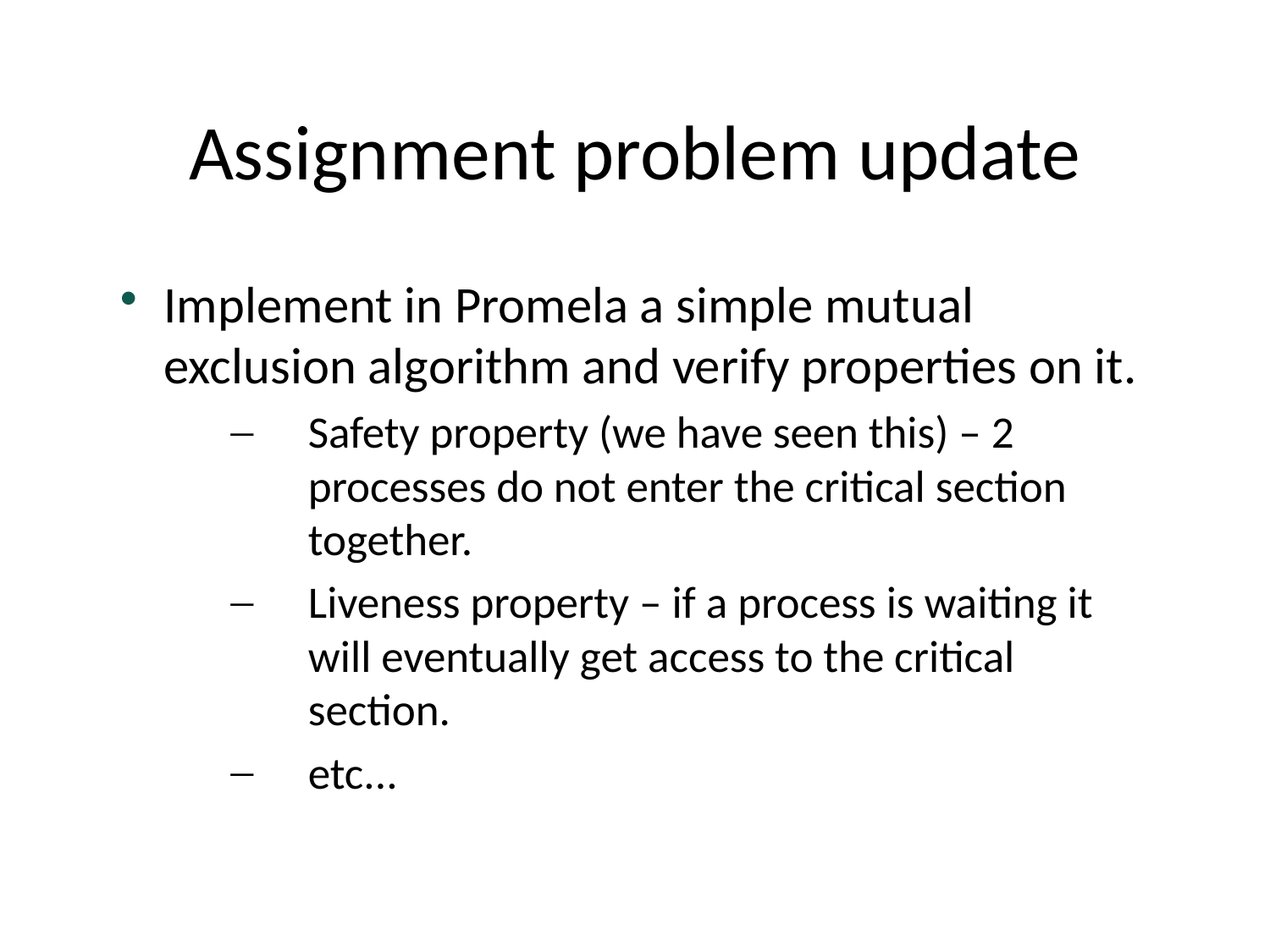

# Assignment problem update
Implement in Promela a simple mutual exclusion algorithm and verify properties on it.
Safety property (we have seen this) – 2 processes do not enter the critical section together.
Liveness property – if a process is waiting it will eventually get access to the critical section.
etc...